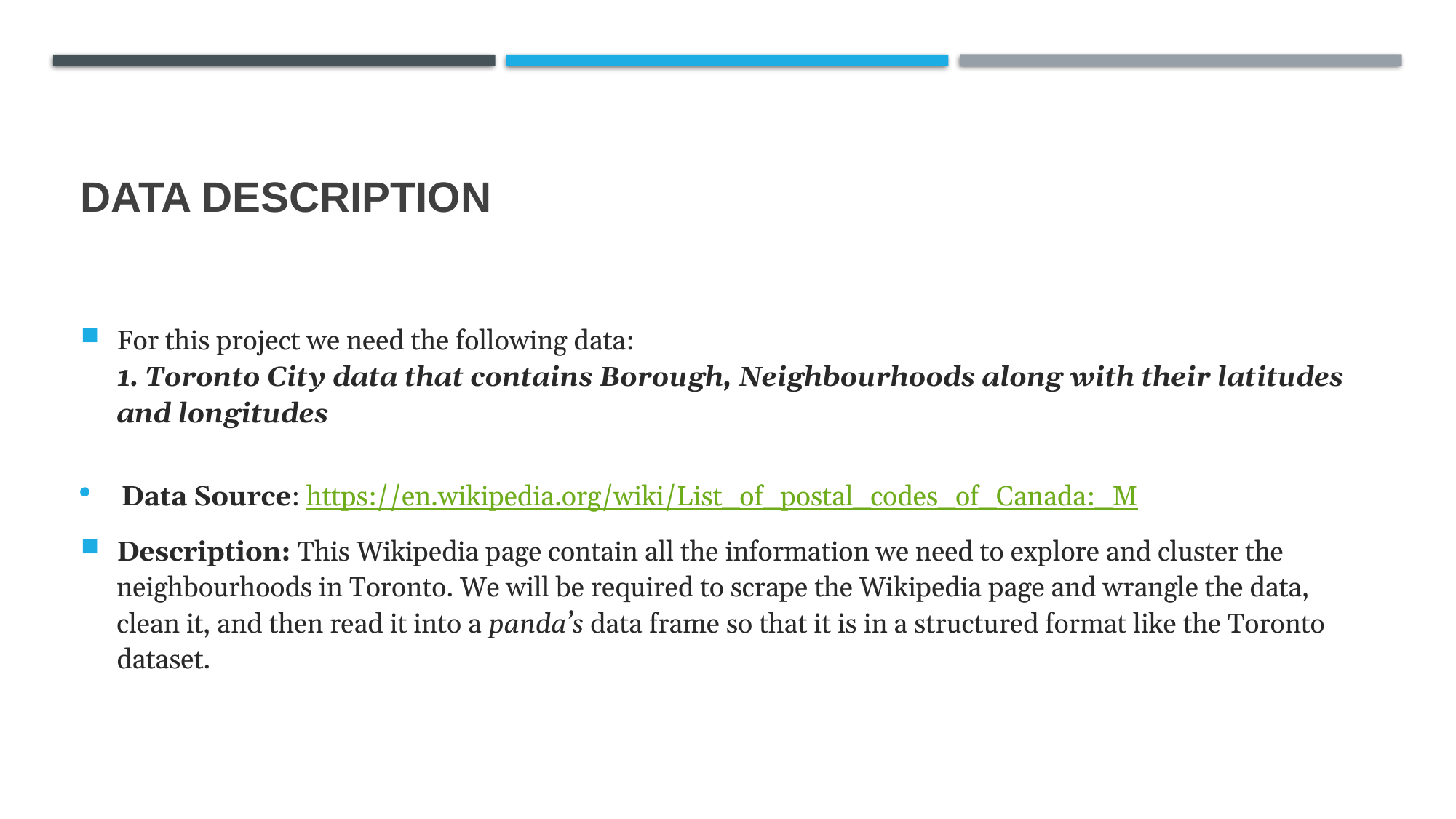

# Data description
For this project we need the following data:
1. Toronto City data that contains Borough, Neighbourhoods along with their latitudes and longitudes
Data Source: https://en.wikipedia.org/wiki/List_of_postal_codes_of_Canada:_M
Description: This Wikipedia page contain all the information we need to explore and cluster the neighbourhoods in Toronto. We will be required to scrape the Wikipedia page and wrangle the data, clean it, and then read it into a panda’s data frame so that it is in a structured format like the Toronto dataset.